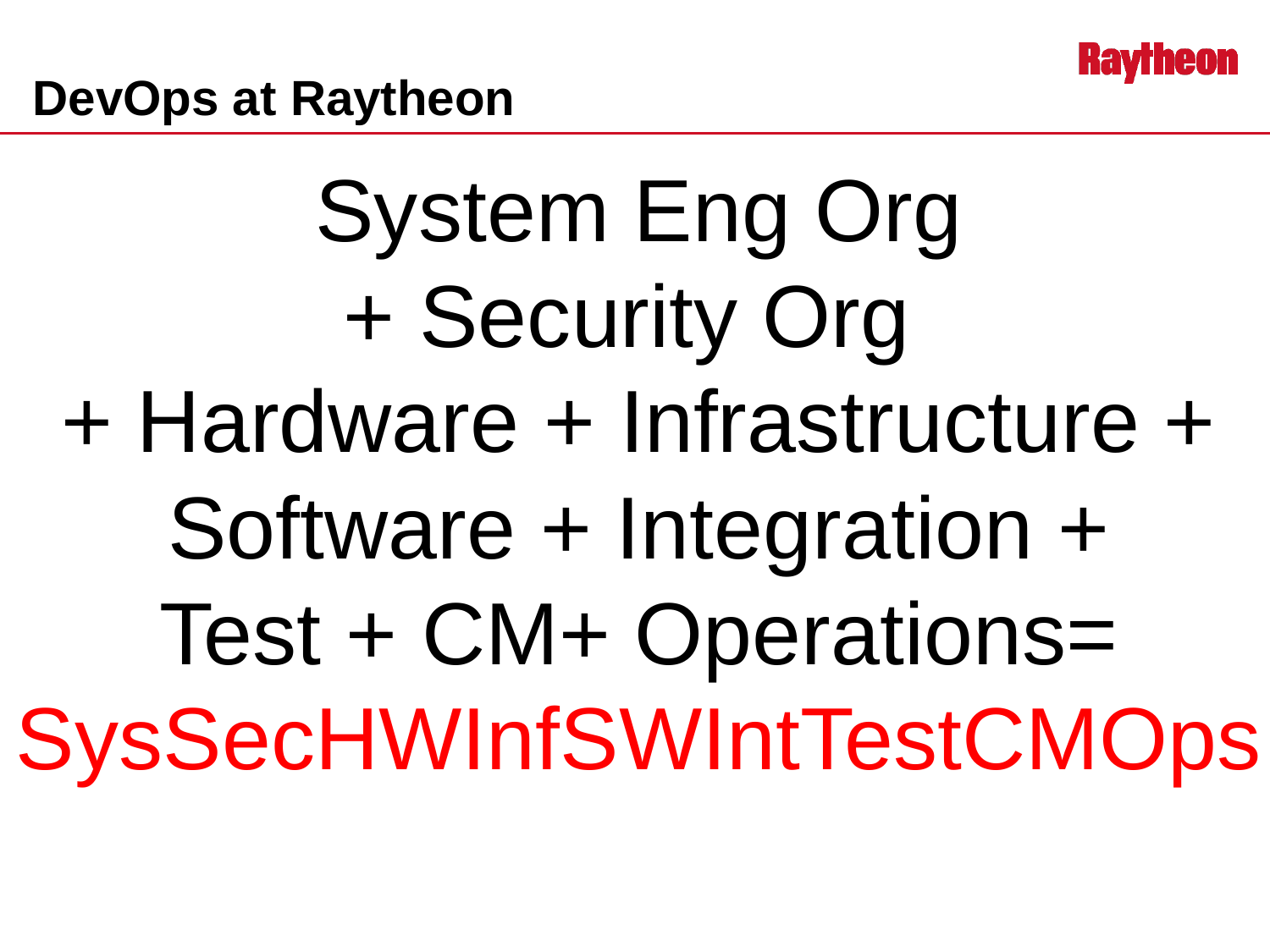

# DevOps at Raytheon
System Eng Org
+ Security Org
+ Hardware + Infrastructure + Software + Integration +
Test + CM+ Operations=
SysSecHWInfSWIntTestCMOps